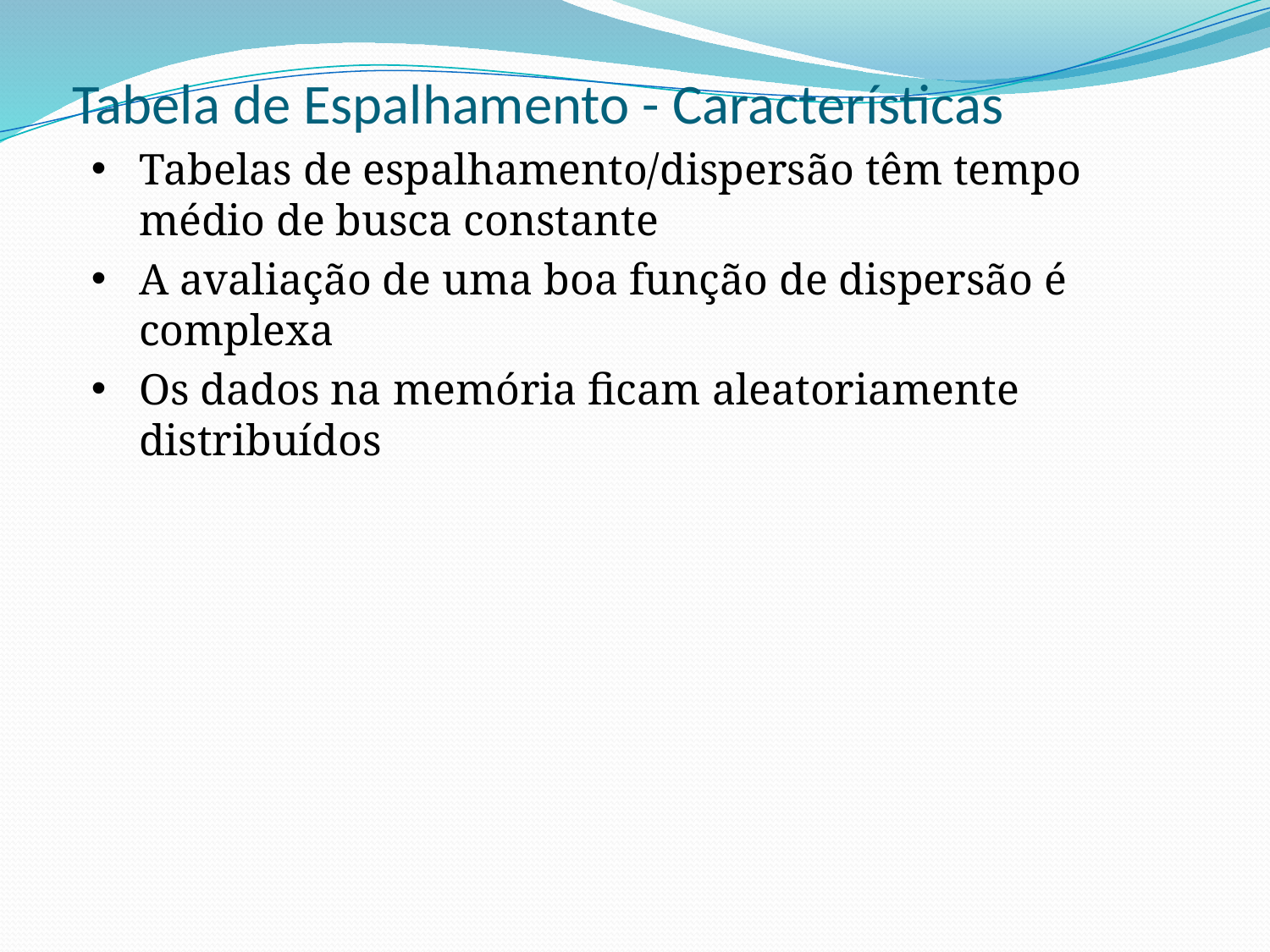

# Tabela de Espalhamento - Características
Tabelas de espalhamento/dispersão têm tempo médio de busca constante
A avaliação de uma boa função de dispersão é complexa
Os dados na memória ficam aleatoriamente distribuídos
.